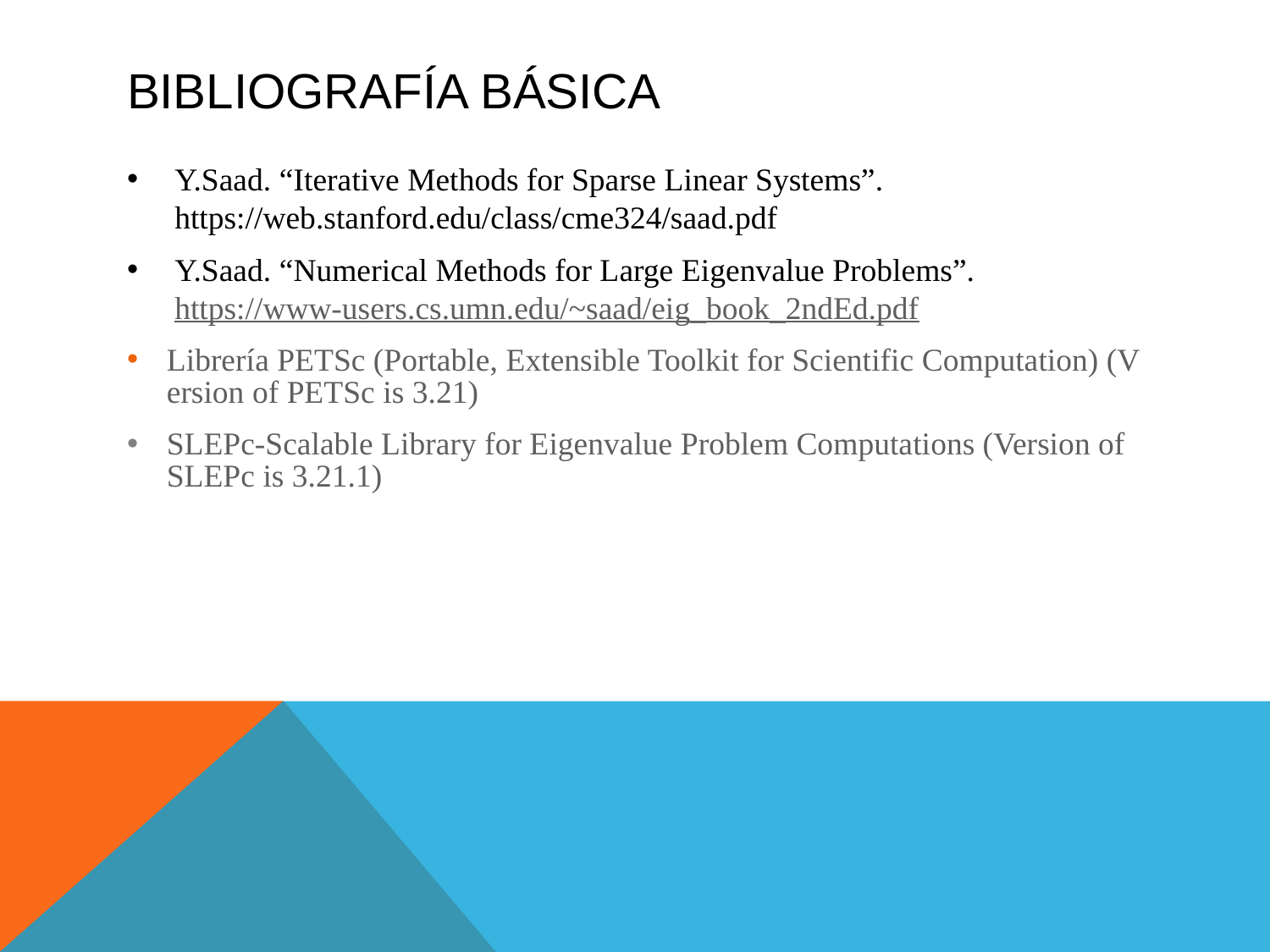

# Bibliografía básica
Y.Saad. “Iterative Methods for Sparse Linear Systems”. https://web.stanford.edu/class/cme324/saad.pdf
Y.Saad. “Numerical Methods for Large Eigenvalue Problems”. https://www-users.cs.umn.edu/~saad/eig_book_2ndEd.pdf
Librería PETSc (Portable, Extensible Toolkit for Scientific Computation) (Version of PETSc is 3.21)
SLEPc-Scalable Library for Eigenvalue Problem Computations (Version of SLEPc is 3.21.1)